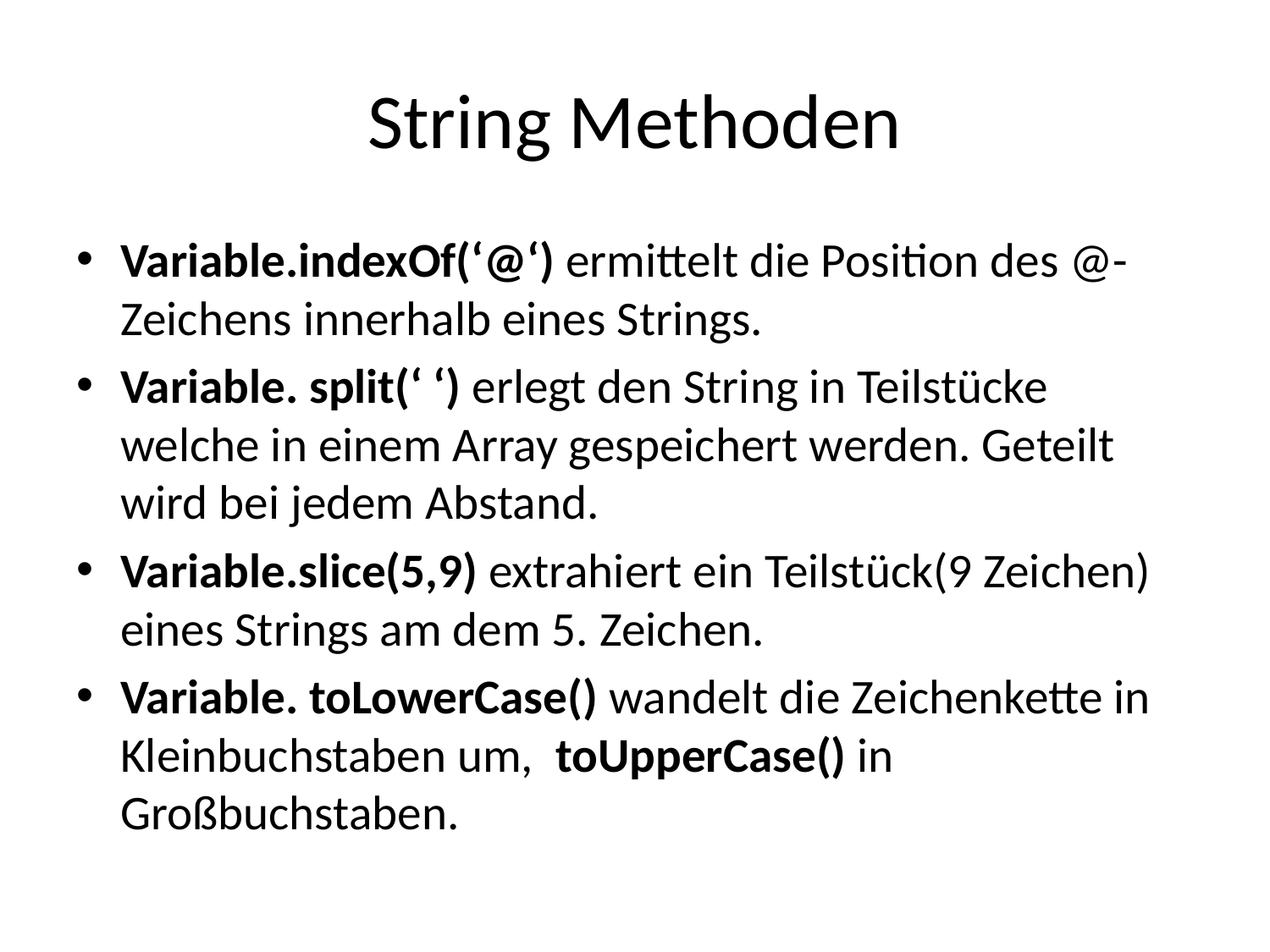

# String Methoden
Variable.indexOf(‘@‘) ermittelt die Position des @-Zeichens innerhalb eines Strings.
Variable. split(‘ ‘) erlegt den String in Teilstücke welche in einem Array gespeichert werden. Geteilt wird bei jedem Abstand.
Variable.slice(5,9) extrahiert ein Teilstück(9 Zeichen) eines Strings am dem 5. Zeichen.
Variable. toLowerCase() wandelt die Zeichenkette in Kleinbuchstaben um,  toUpperCase() in Großbuchstaben.